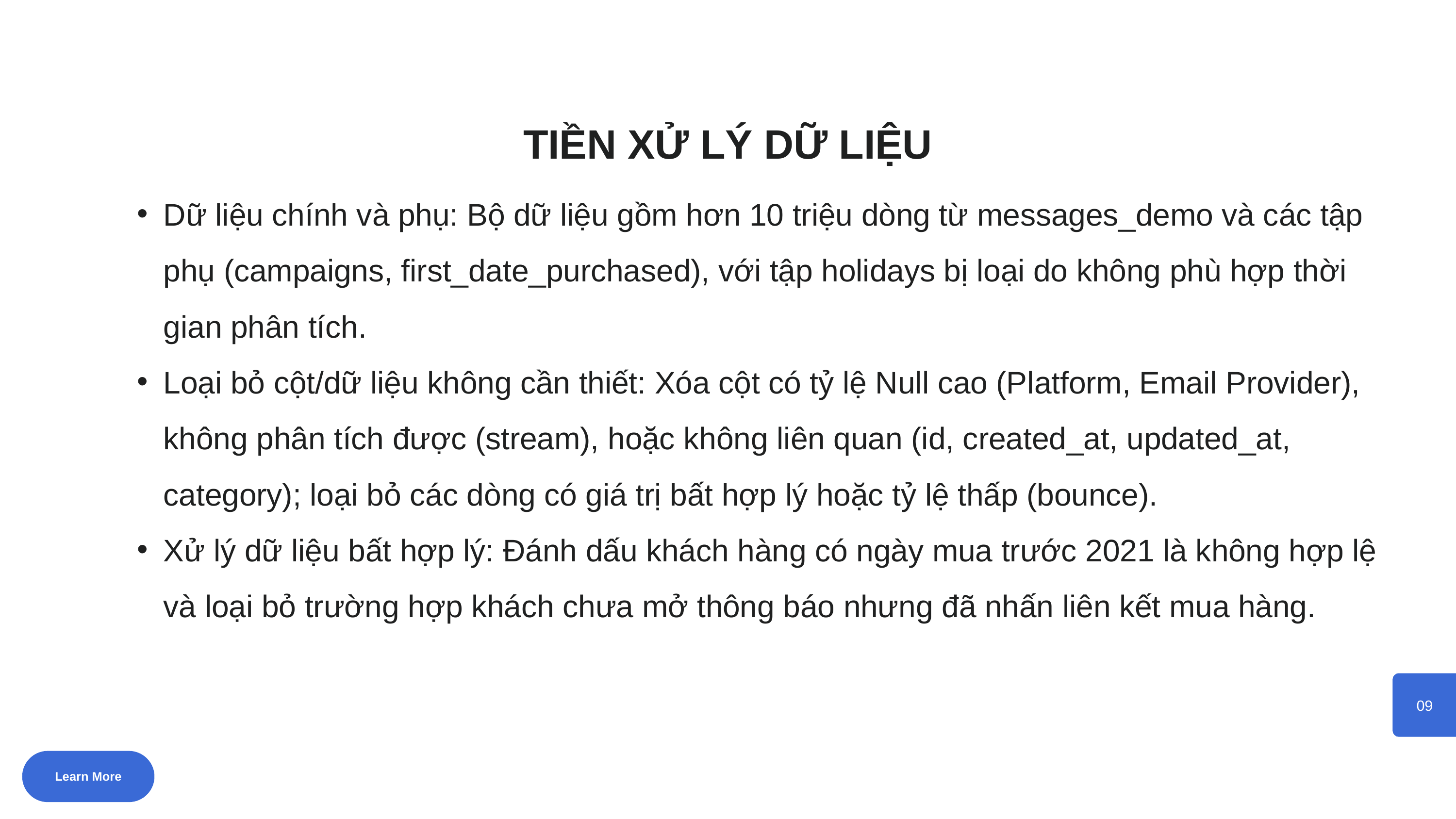

TIỀN XỬ LÝ DỮ LIỆU
Dữ liệu chính và phụ: Bộ dữ liệu gồm hơn 10 triệu dòng từ messages_demo và các tập phụ (campaigns, first_date_purchased), với tập holidays bị loại do không phù hợp thời gian phân tích.
Loại bỏ cột/dữ liệu không cần thiết: Xóa cột có tỷ lệ Null cao (Platform, Email Provider), không phân tích được (stream), hoặc không liên quan (id, created_at, updated_at, category); loại bỏ các dòng có giá trị bất hợp lý hoặc tỷ lệ thấp (bounce).
Xử lý dữ liệu bất hợp lý: Đánh dấu khách hàng có ngày mua trước 2021 là không hợp lệ và loại bỏ trường hợp khách chưa mở thông báo nhưng đã nhấn liên kết mua hàng.

09

Learn More